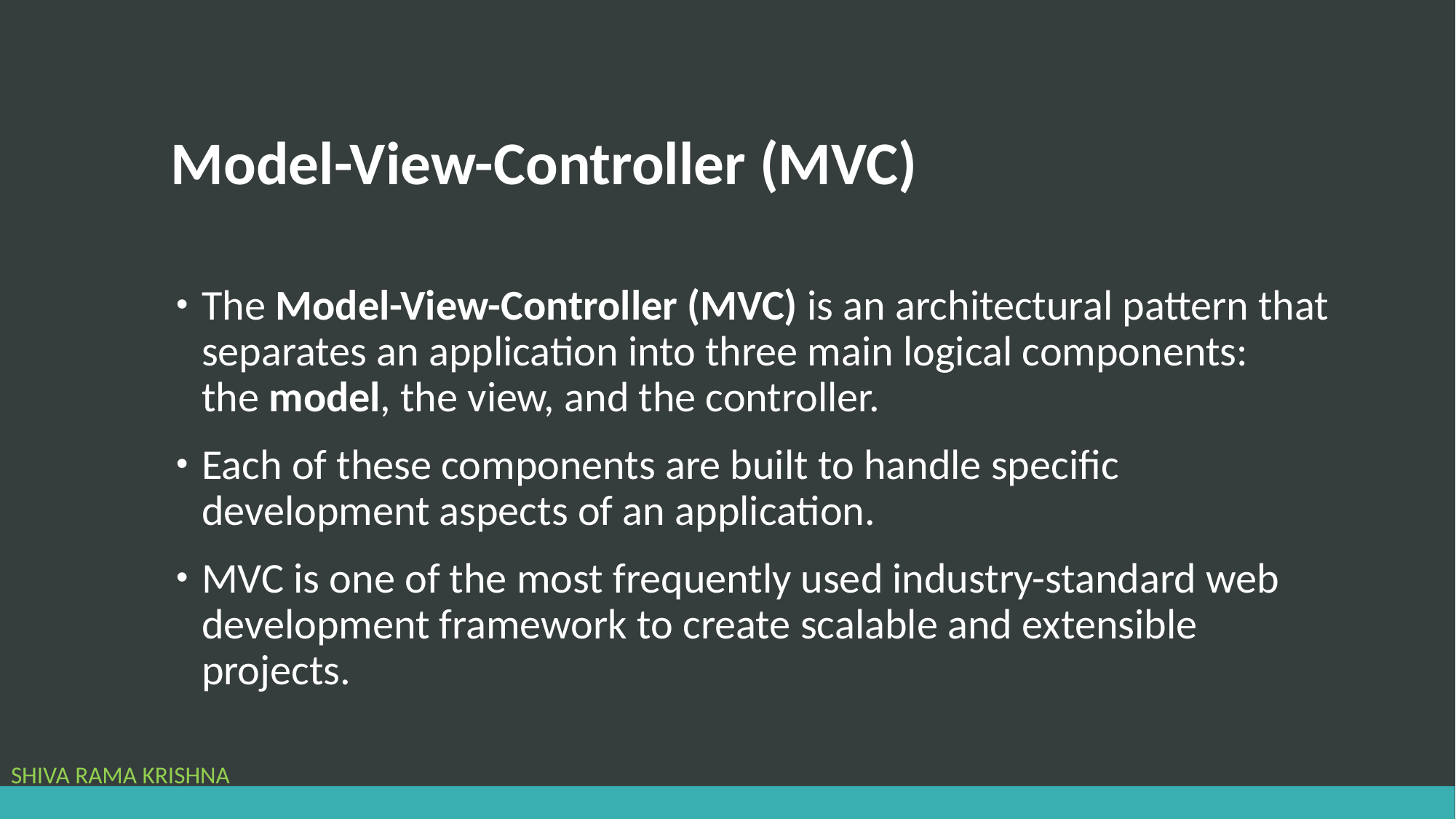

# Model-View-Controller (MVC)

The Model-View-Controller (MVC) is an architectural pattern that separates an application into three main logical components: the model, the view, and the controller.
Each of these components are built to handle specific development aspects of an application.
MVC is one of the most frequently used industry-standard web development framework to create scalable and extensible projects.
SHIVA RAMA KRISHNA